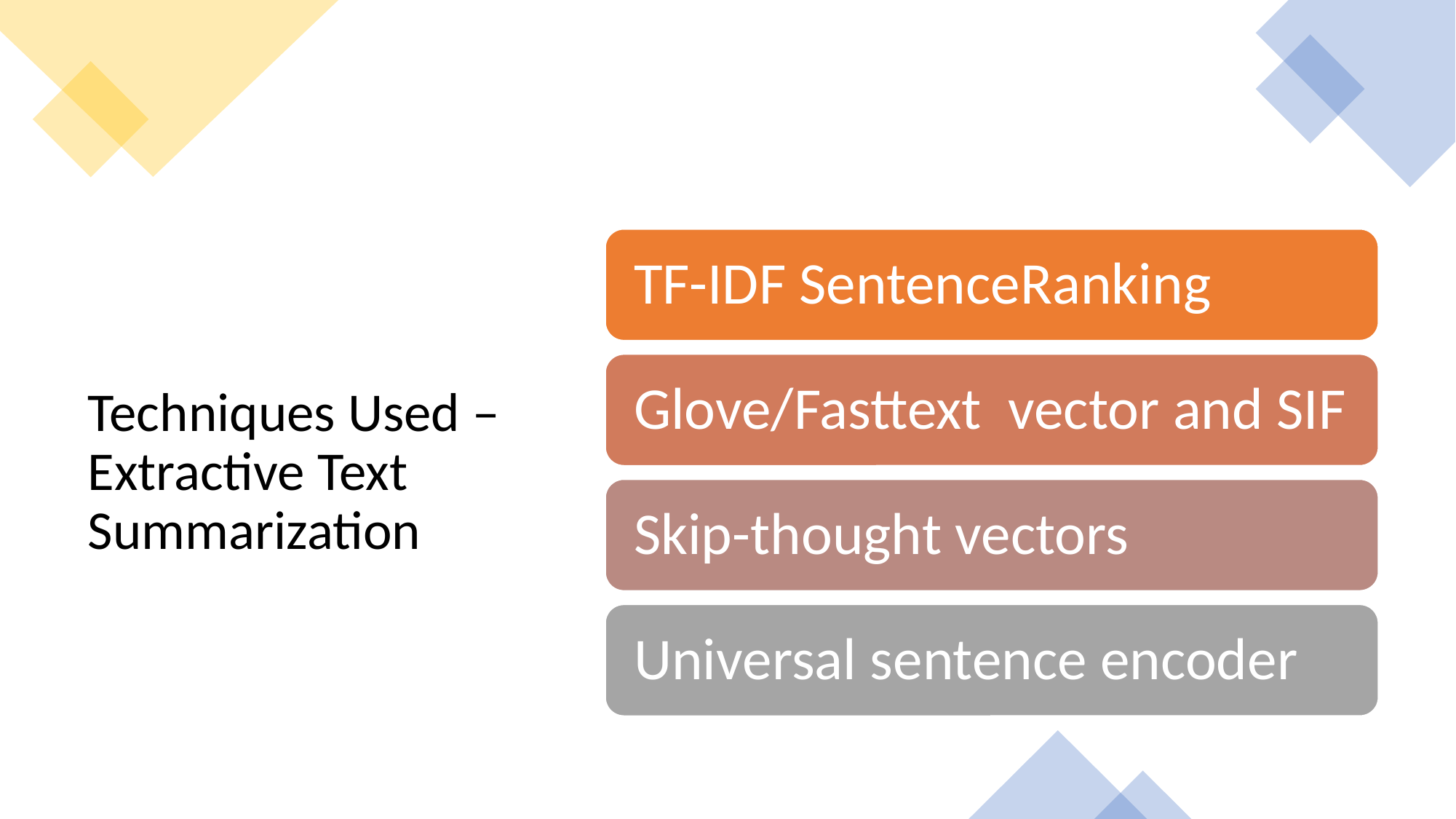

# Techniques Used – Extractive Text Summarization
TF-IDF SentenceRanking
Glove/Fasttext  vector and SIF
Skip-thought vectors
Universal sentence encoder